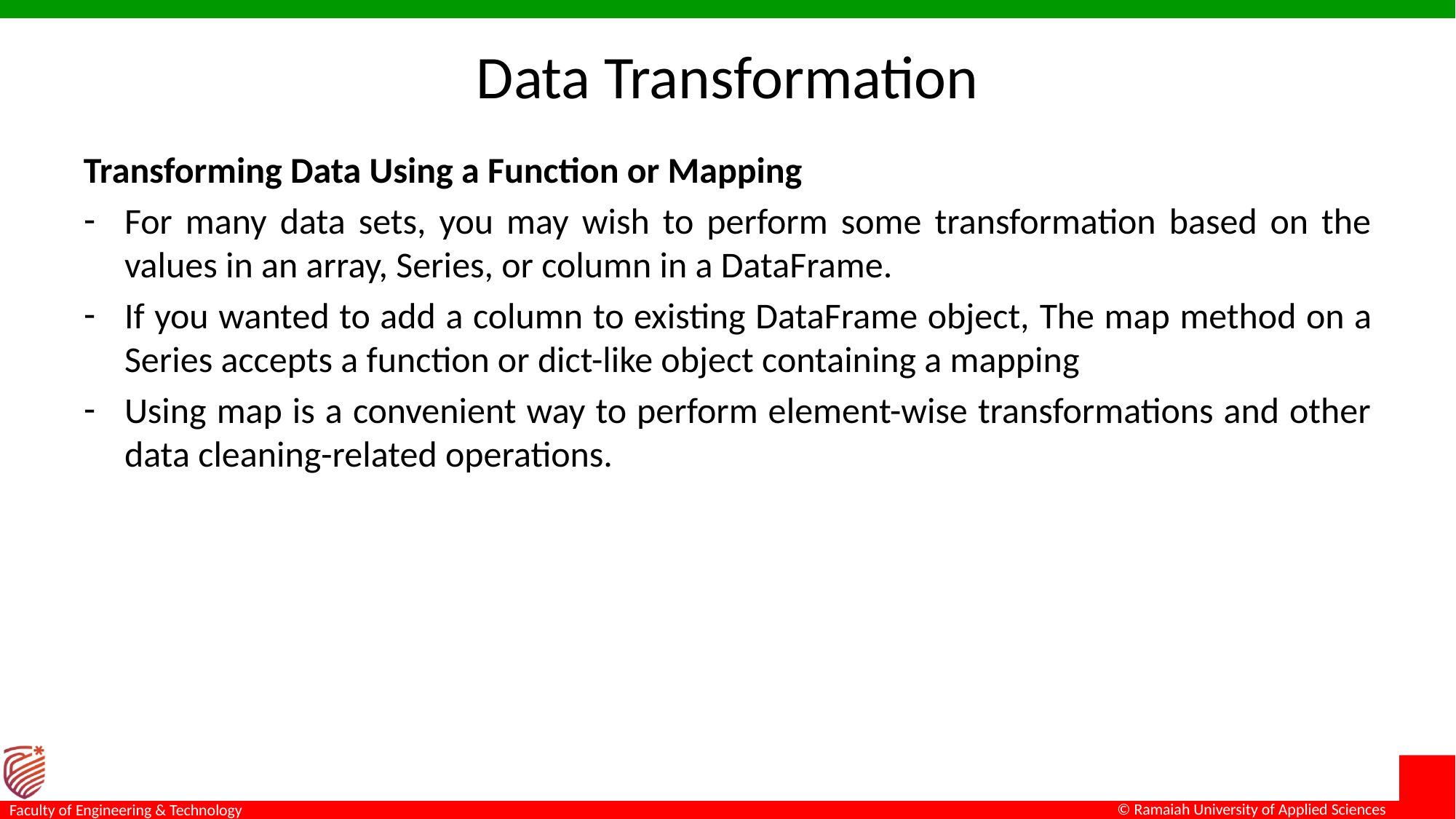

# Data Transformation
Transforming Data Using a Function or Mapping
For many data sets, you may wish to perform some transformation based on the values in an array, Series, or column in a DataFrame.
If you wanted to add a column to existing DataFrame object, The map method on a Series accepts a function or dict-like object containing a mapping
Using map is a convenient way to perform element-wise transformations and other data cleaning-related operations.